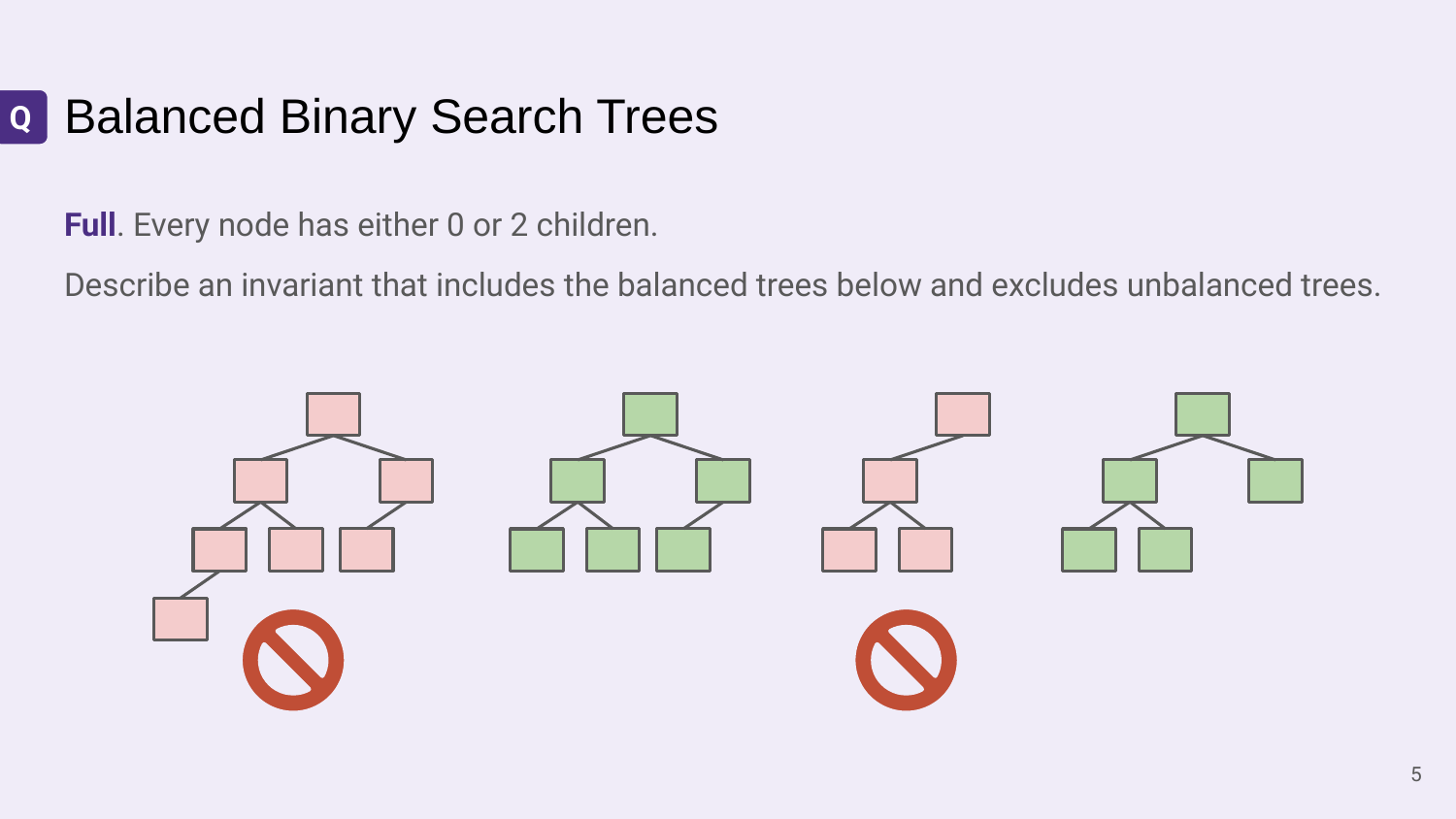

# Balanced Binary Search Trees
Q
Full. Every node has either 0 or 2 children.
Describe an invariant that includes the balanced trees below and excludes unbalanced trees.

5